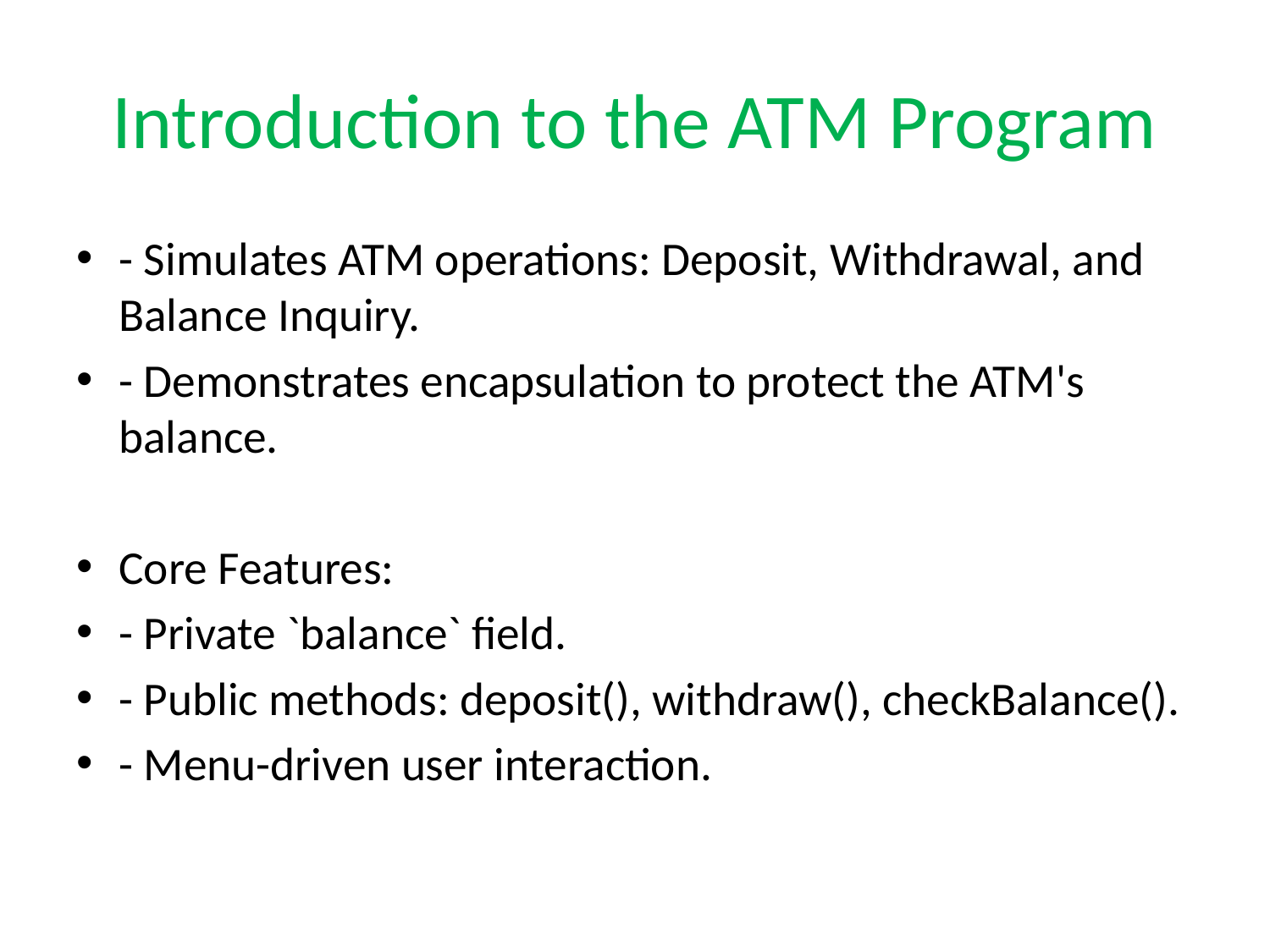

# Introduction to the ATM Program
- Simulates ATM operations: Deposit, Withdrawal, and Balance Inquiry.
- Demonstrates encapsulation to protect the ATM's balance.

Core Features:
- Private `balance` field.
- Public methods: deposit(), withdraw(), checkBalance().
- Menu-driven user interaction.